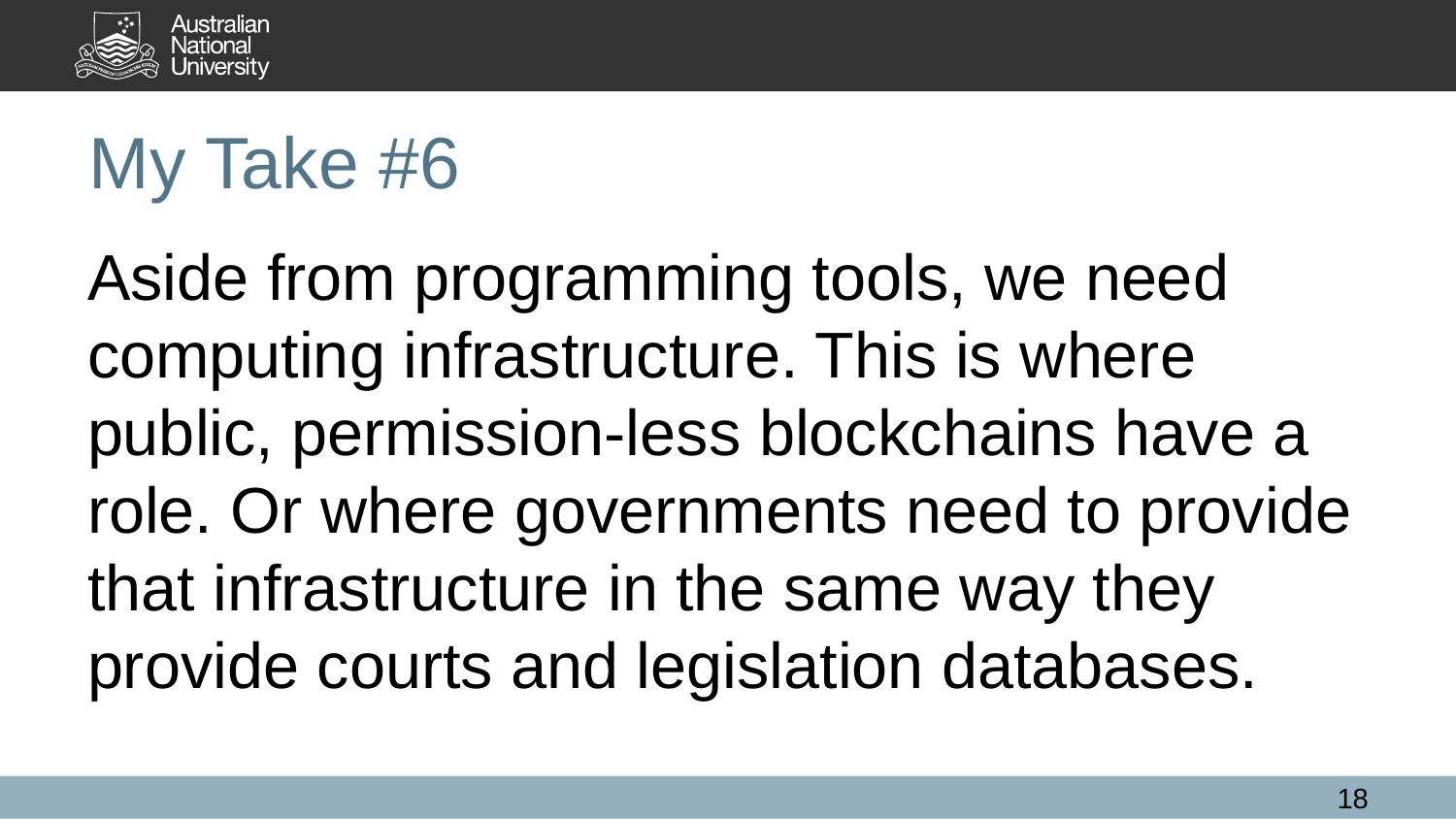

# My Take #6
Aside from programming tools, we need computing infrastructure. This is where public, permission-less blockchains have a role. Or where governments need to provide that infrastructure in the same way they provide courts and legislation databases.
18